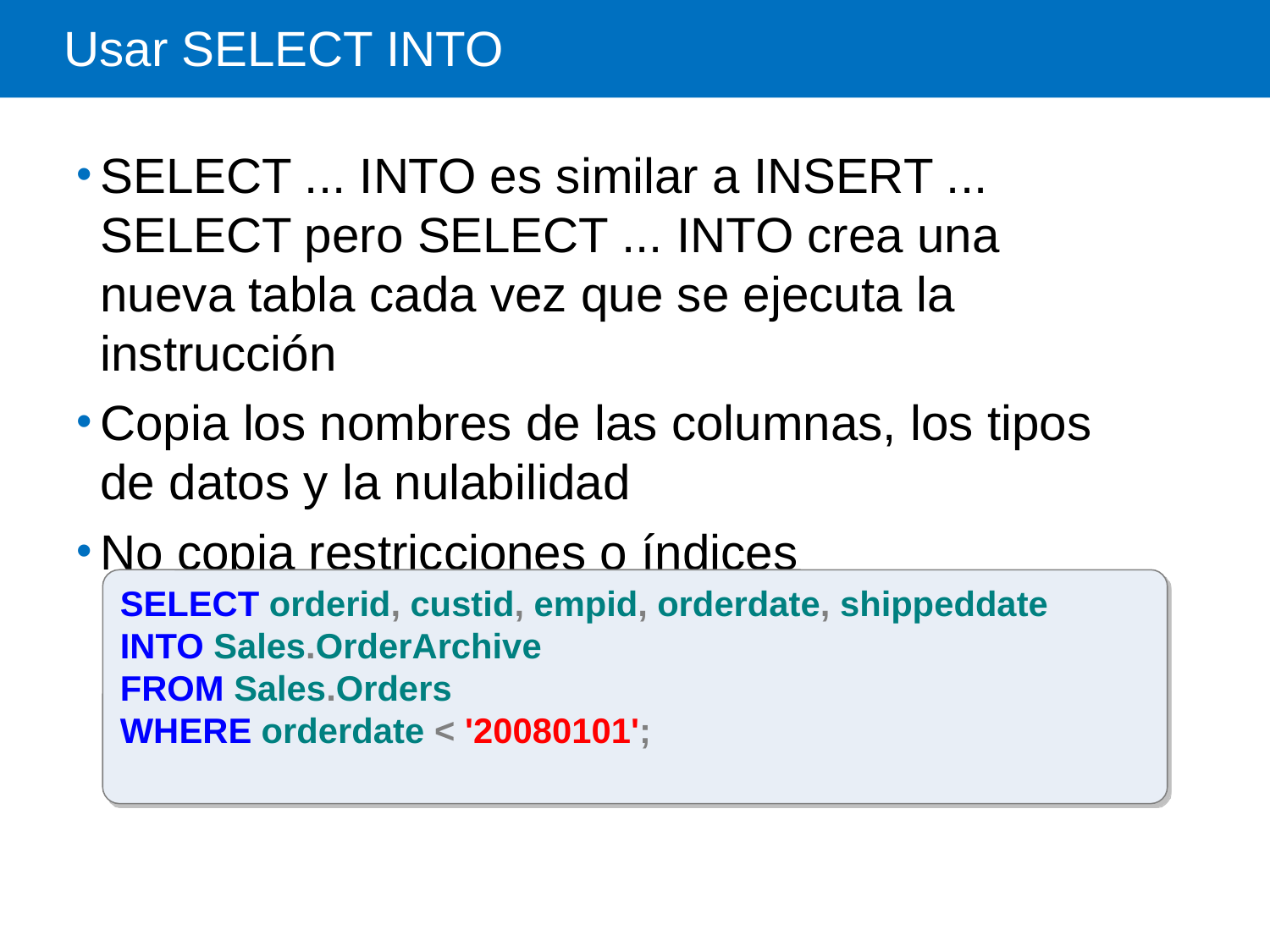

# Usar SELECT INTO
SELECT ... INTO es similar a INSERT ... SELECT pero SELECT ... INTO crea una nueva tabla cada vez que se ejecuta la instrucción
Copia los nombres de las columnas, los tipos de datos y la nulabilidad
No copia restricciones o índices
SELECT orderid, custid, empid, orderdate, shippeddate
INTO Sales.OrderArchive
FROM Sales.Orders
WHERE orderdate < '20080101';